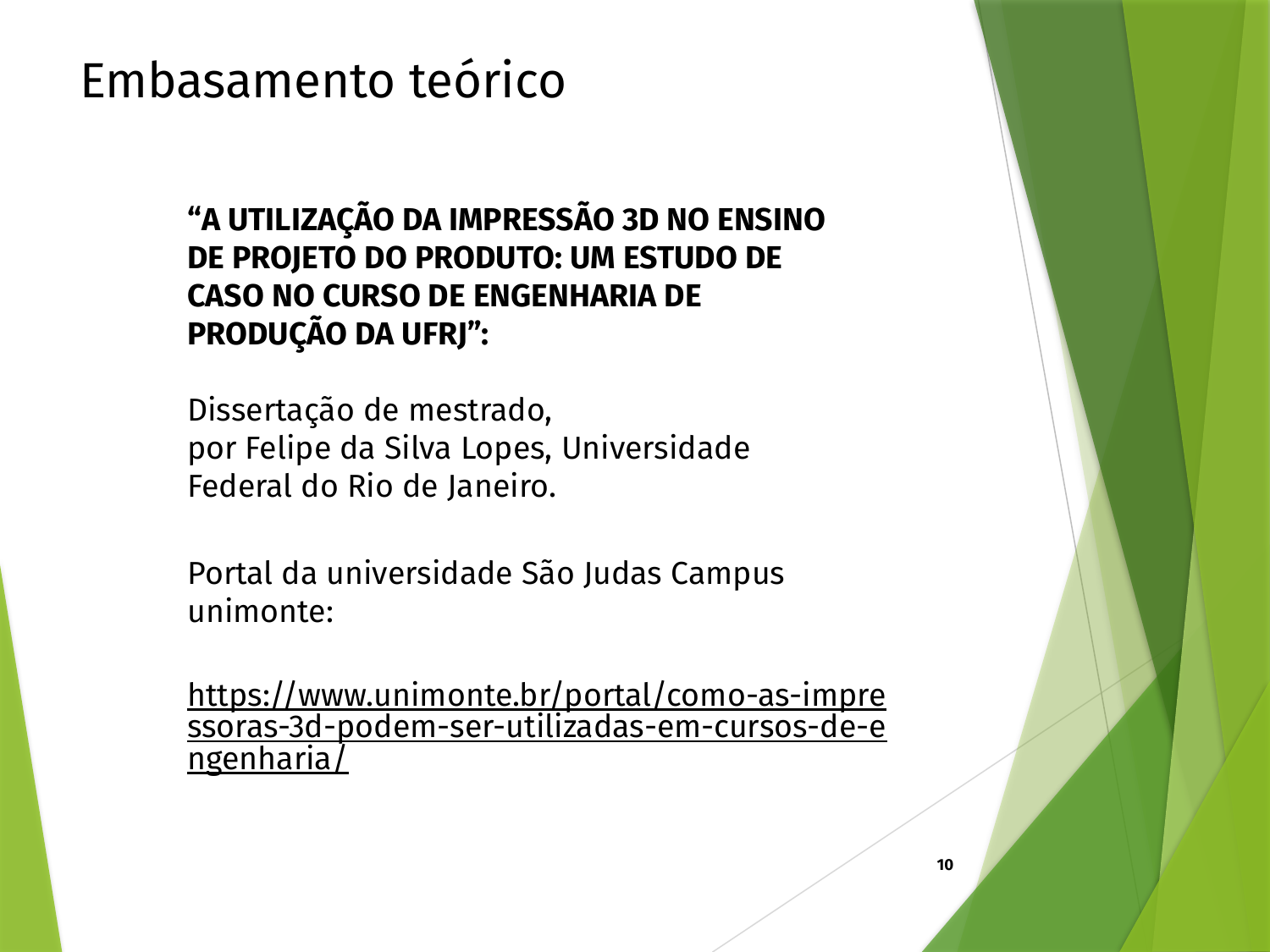

Embasamento teórico
“A UTILIZAÇÃO DA IMPRESSÃO 3D NO ENSINO DE PROJETO DO PRODUTO: UM ESTUDO DE CASO NO CURSO DE ENGENHARIA DE PRODUÇÃO DA UFRJ”:

Dissertação de mestrado,
por Felipe da Silva Lopes, Universidade Federal do Rio de Janeiro.
Portal da universidade São Judas Campus unimonte:

https://www.unimonte.br/portal/como-as-impressoras-3d-podem-ser-utilizadas-em-cursos-de-engenharia/
10